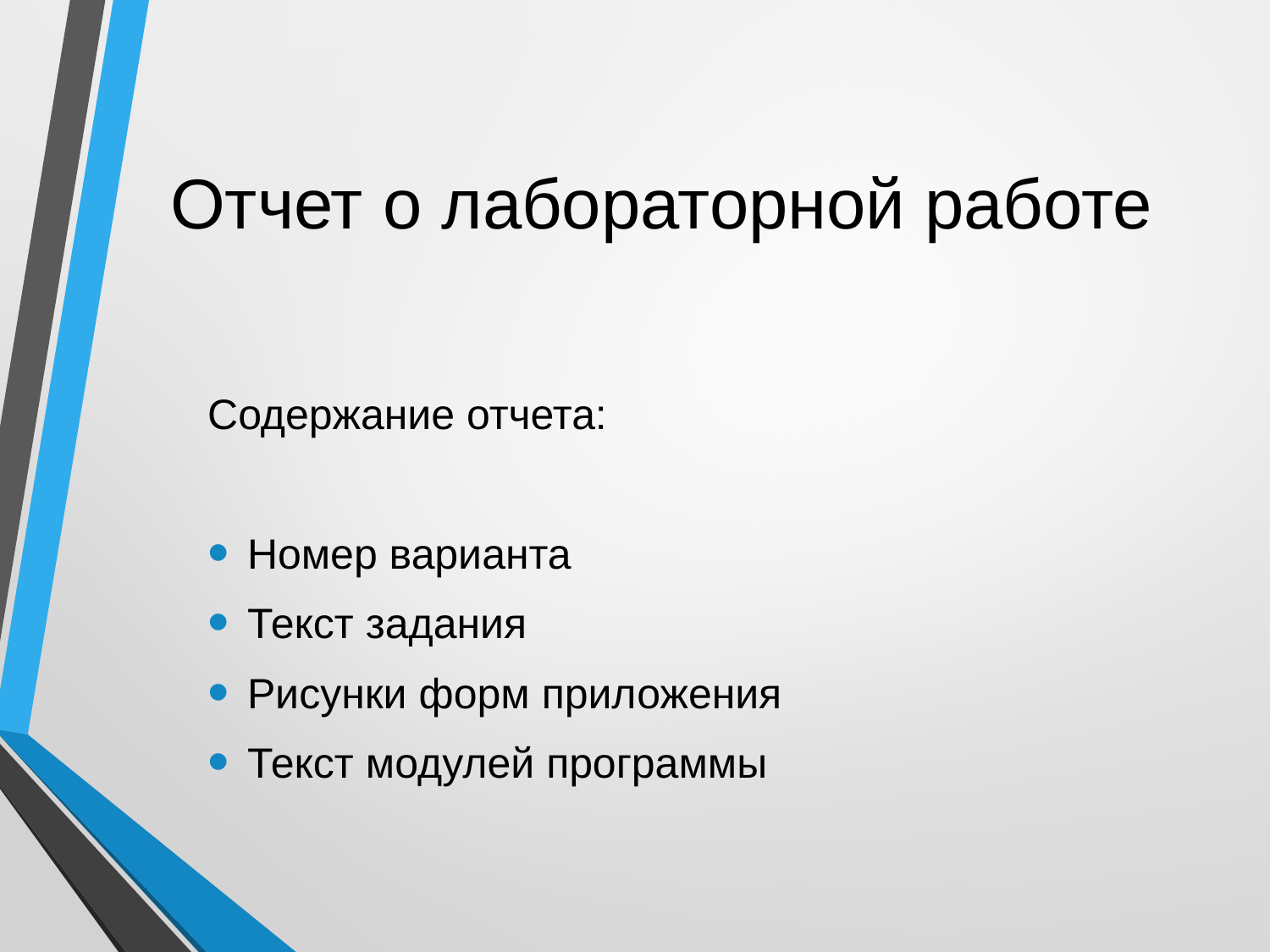

# Отчет о лабораторной работе

Содержание отчета:

Номер варианта
Текст задания
Рисунки форм приложения
Текст модулей программы